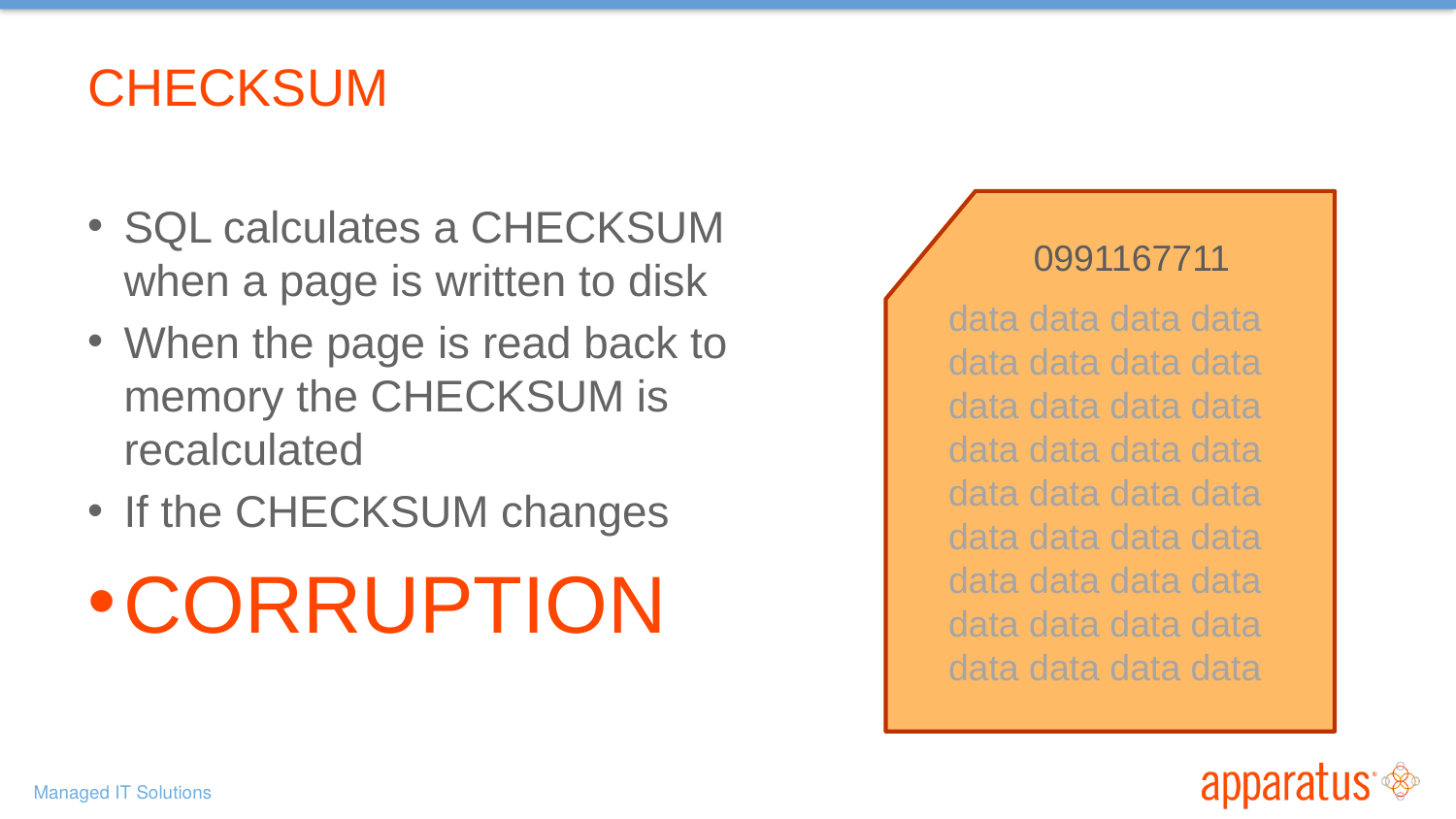

# CHECKSUM
SQL calculates a CHECKSUM when a page is written to disk
When the page is read back to memory the CHECKSUM is recalculated
If the CHECKSUM changes
CORRUPTION

0991167711
data data data data
data data data data
data data data data
data data data data
data data data data
data data data data
data data data data
data data data data
data data data data